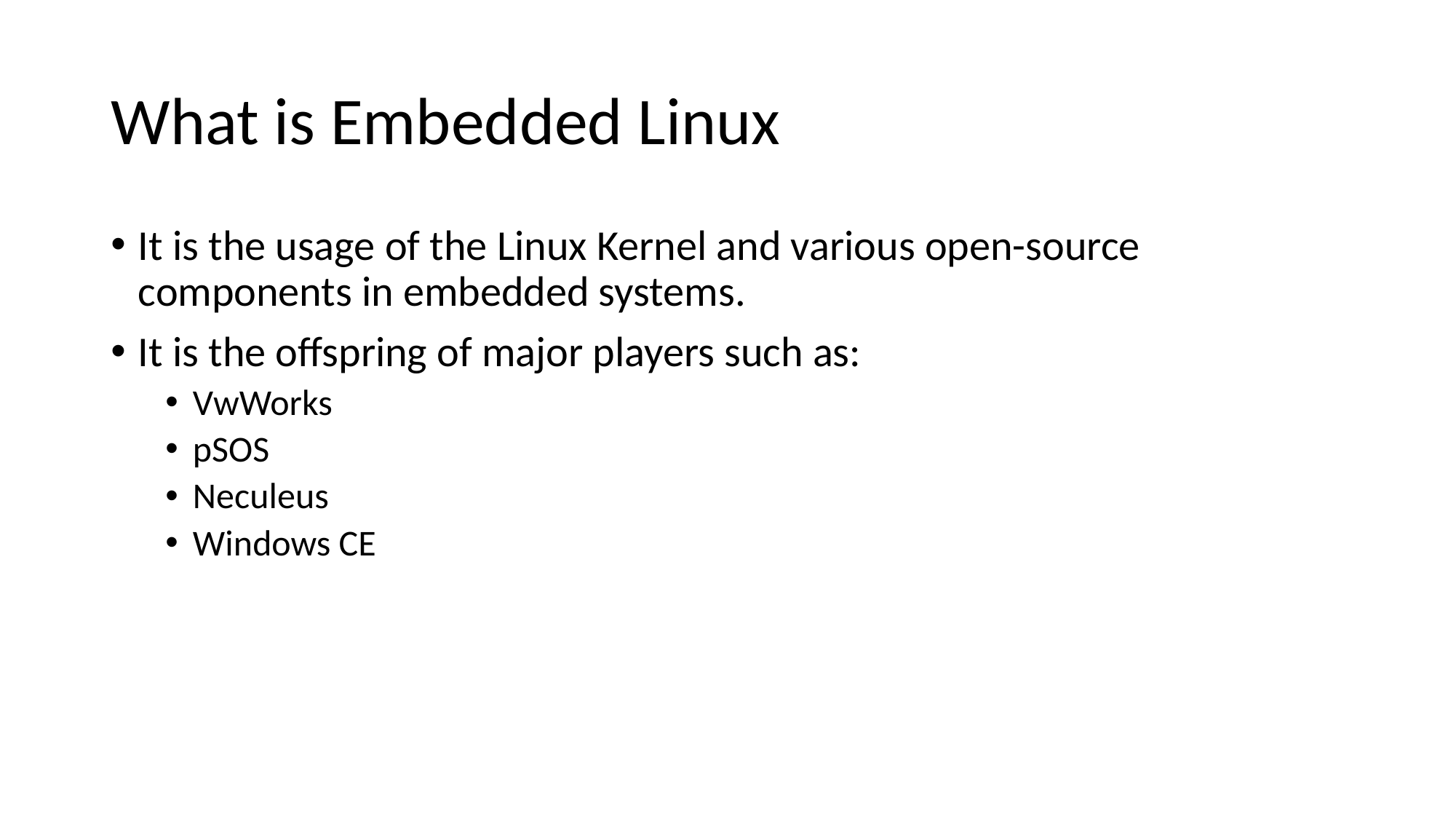

# What is Embedded Linux
It is the usage of the Linux Kernel and various open-source components in embedded systems.
It is the offspring of major players such as:
VwWorks
pSOS
Neculeus
Windows CE